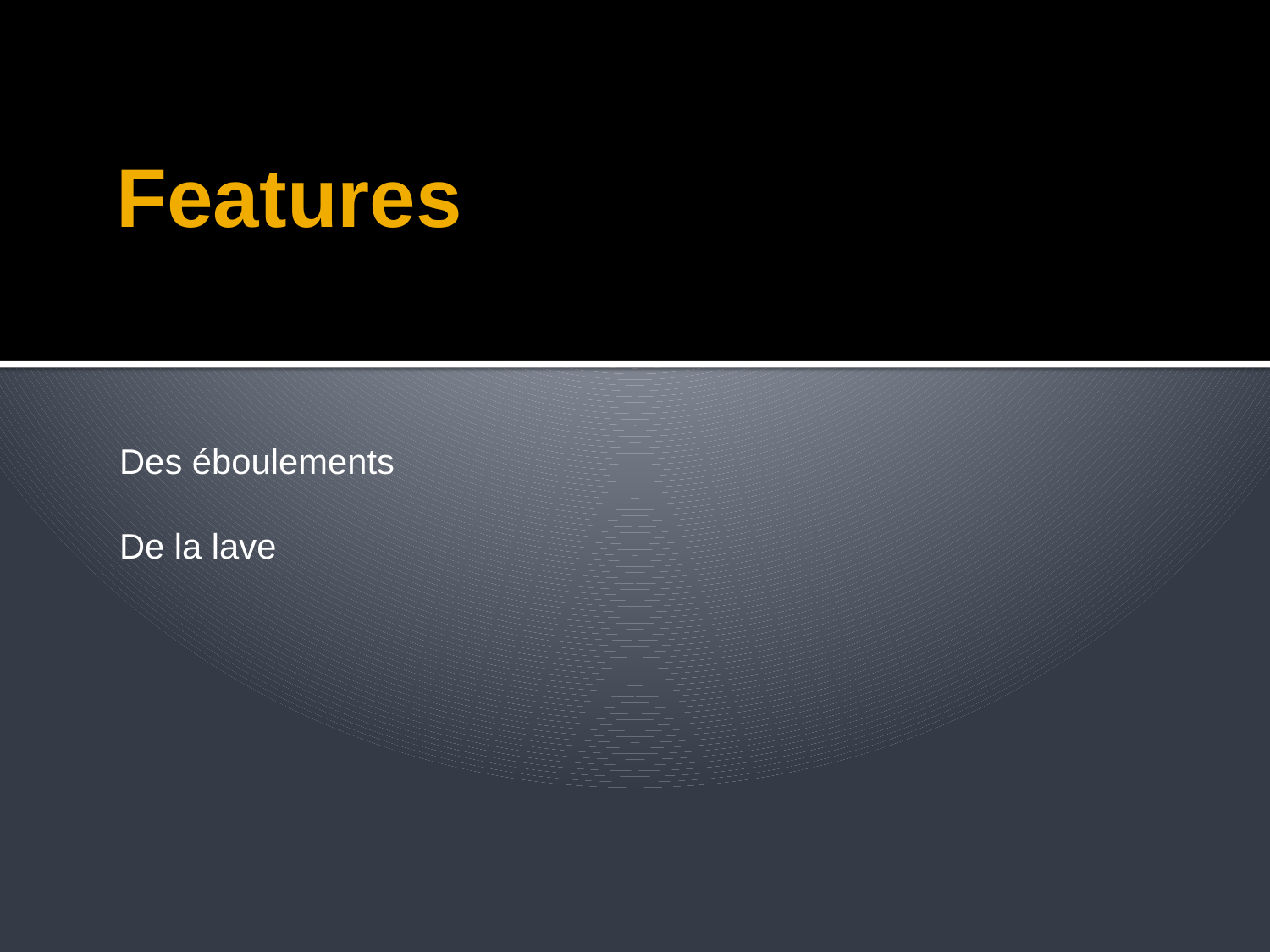

# Features

Des éboulements

De la lave